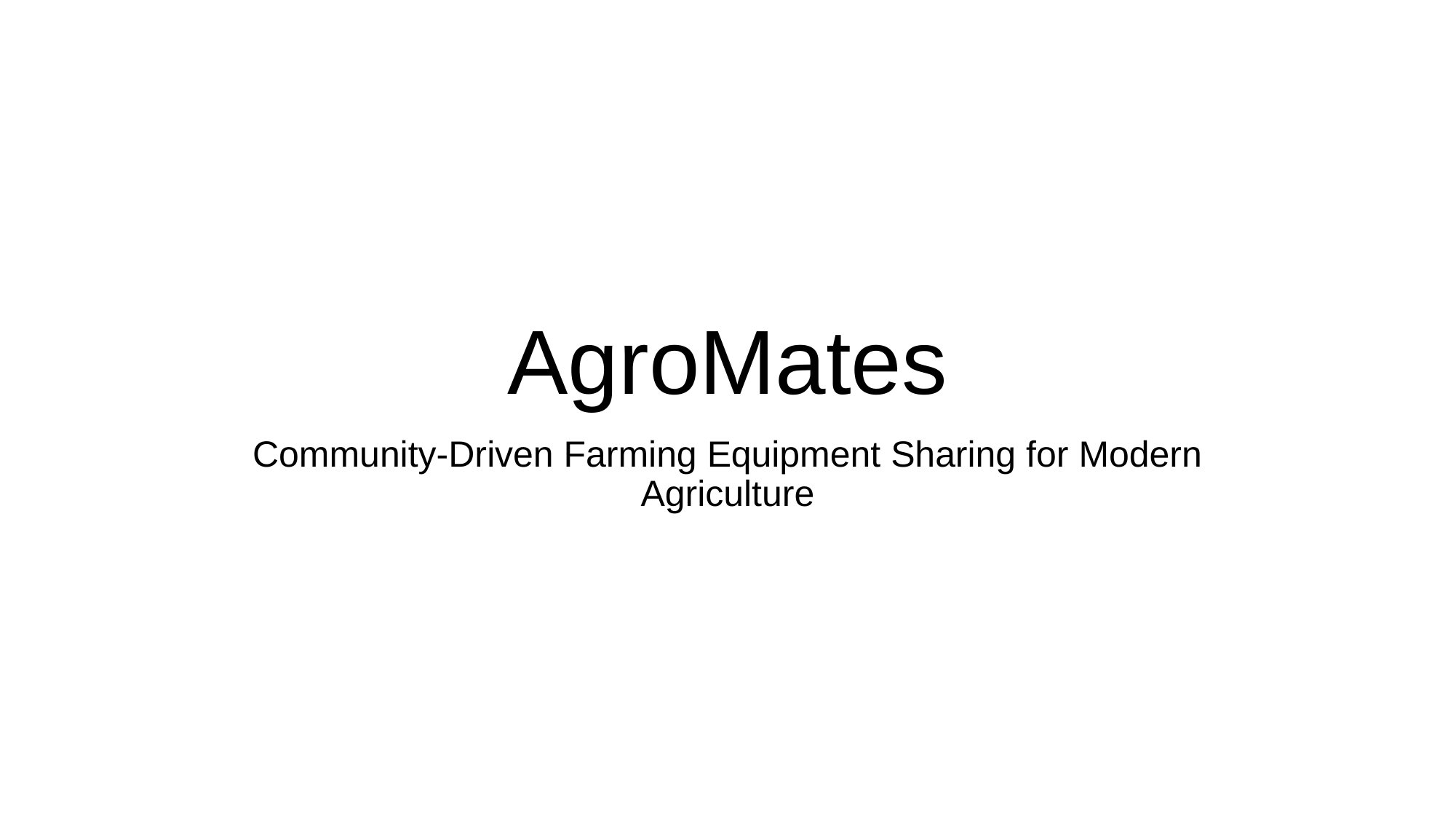

# AgroMates
Community-Driven Farming Equipment Sharing for Modern Agriculture